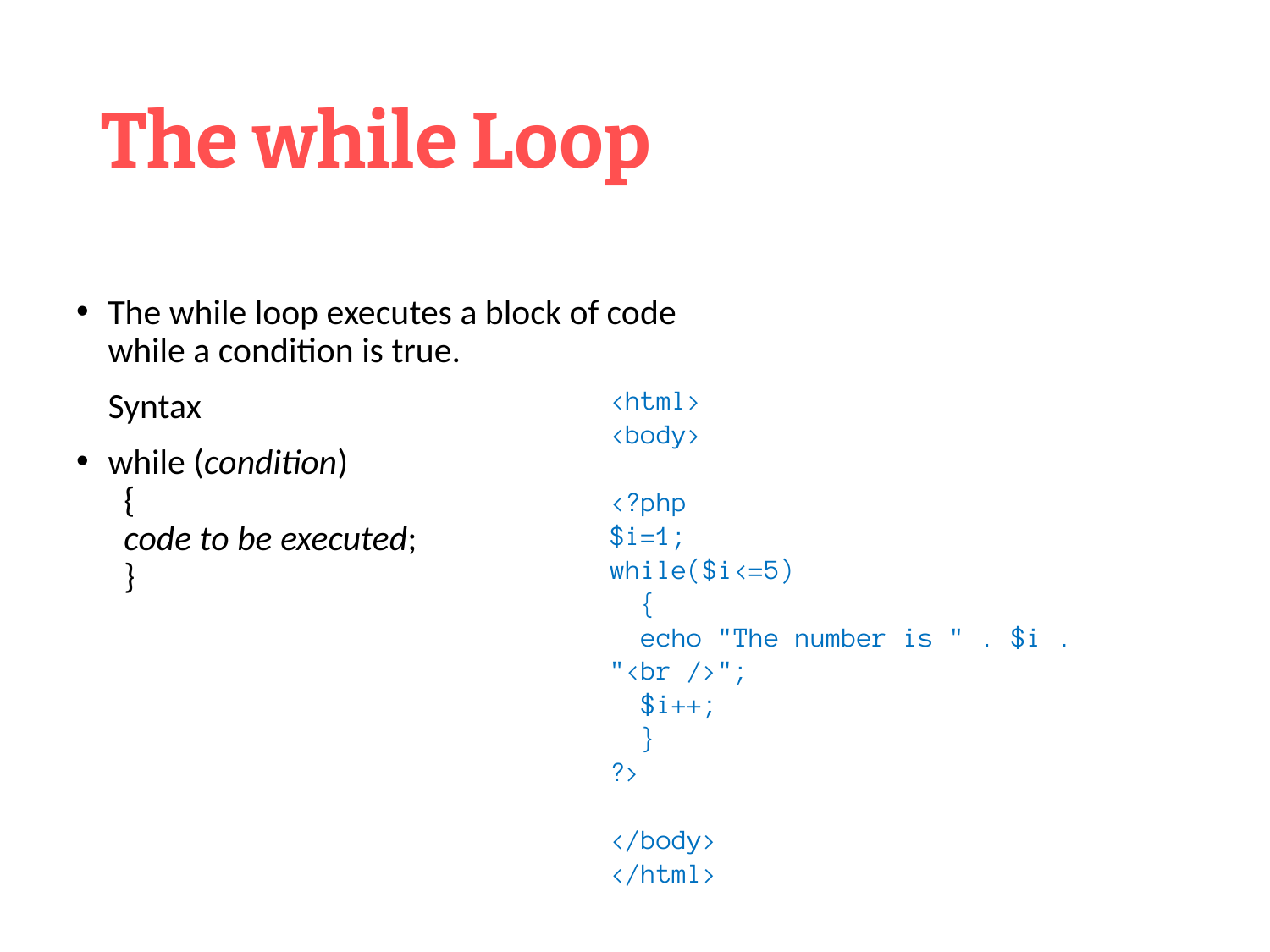

# The while Loop
The while loop executes a block of code while a condition is true.
	Syntax
while (condition)
  {
  code to be executed;
  }
	<html>
<body>
<?php
$i=1;
while($i<=5)
  {
  echo "The number is " . $i . "<br />";
  $i++;
  }
?>
</body>
</html>